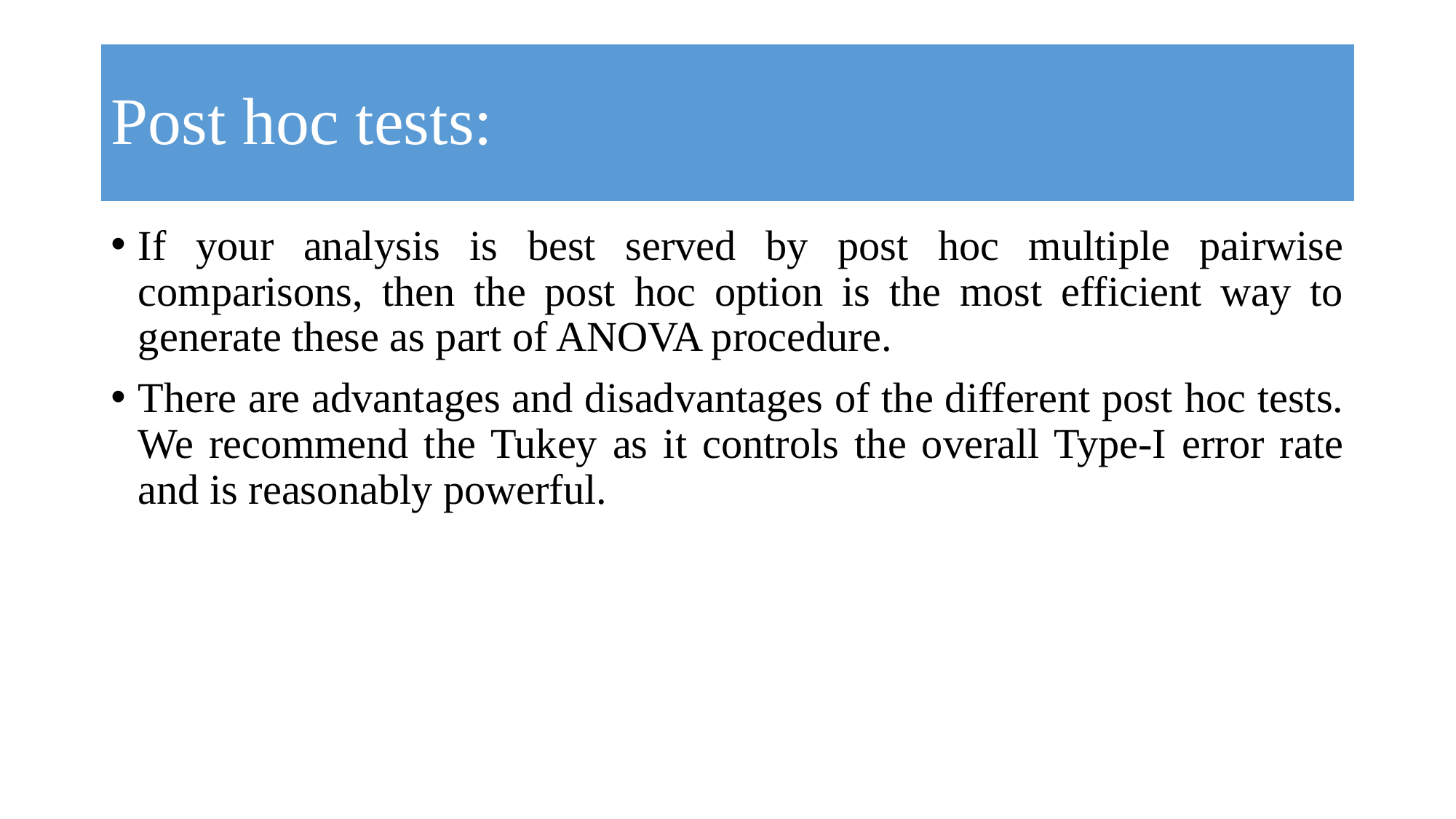

# Post hoc tests:
If your analysis is best served by post hoc multiple pairwise comparisons, then the post hoc option is the most efficient way to generate these as part of ANOVA procedure.
There are advantages and disadvantages of the different post hoc tests. We recommend the Tukey as it controls the overall Type-I error rate and is reasonably powerful.